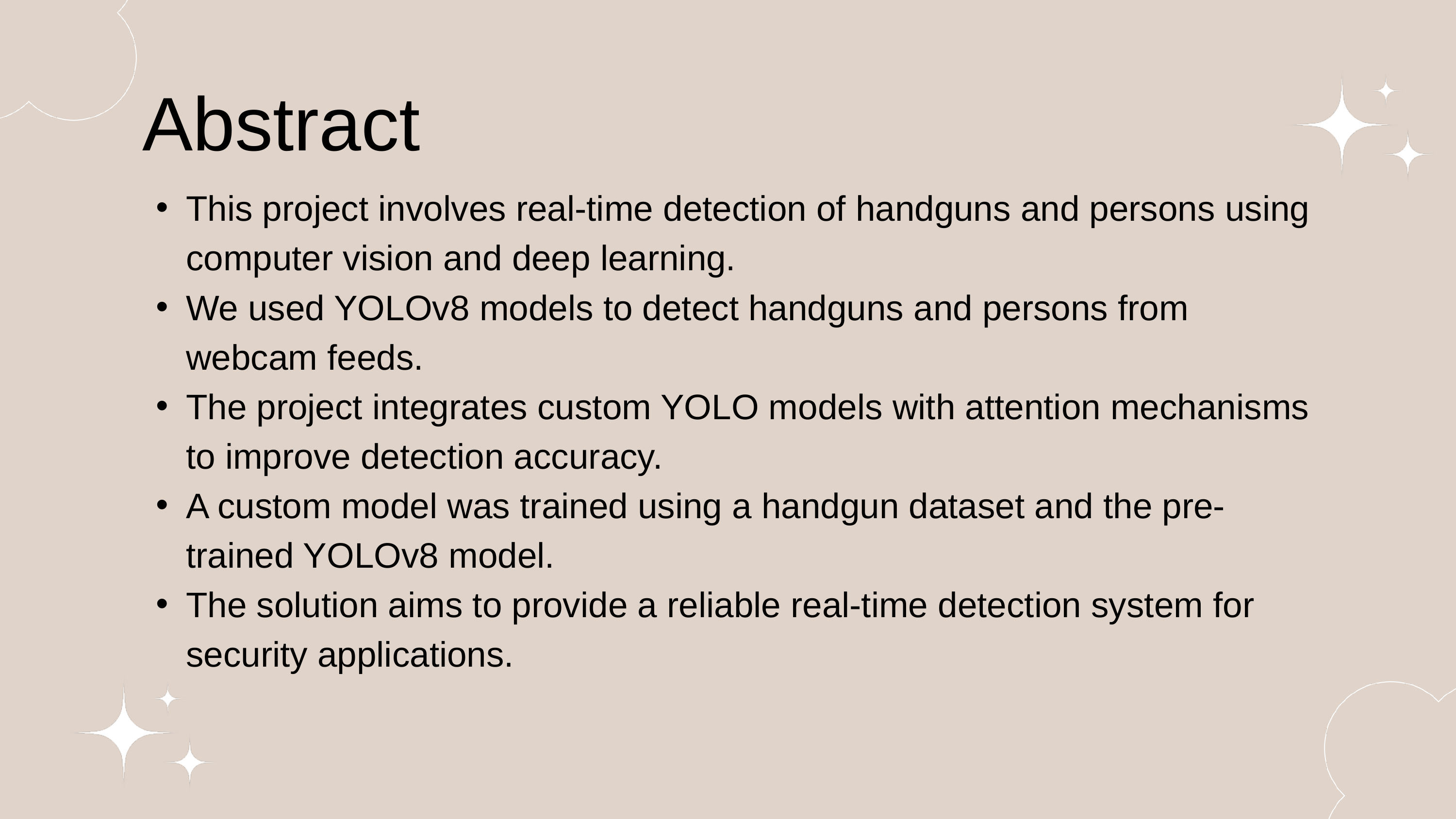

Abstract

This project involves real-time detection of handguns and persons using computer vision and deep learning.
We used YOLOv8 models to detect handguns and persons from webcam feeds.
The project integrates custom YOLO models with attention mechanisms to improve detection accuracy.
A custom model was trained using a handgun dataset and the pre-trained YOLOv8 model.
The solution aims to provide a reliable real-time detection system for security applications.